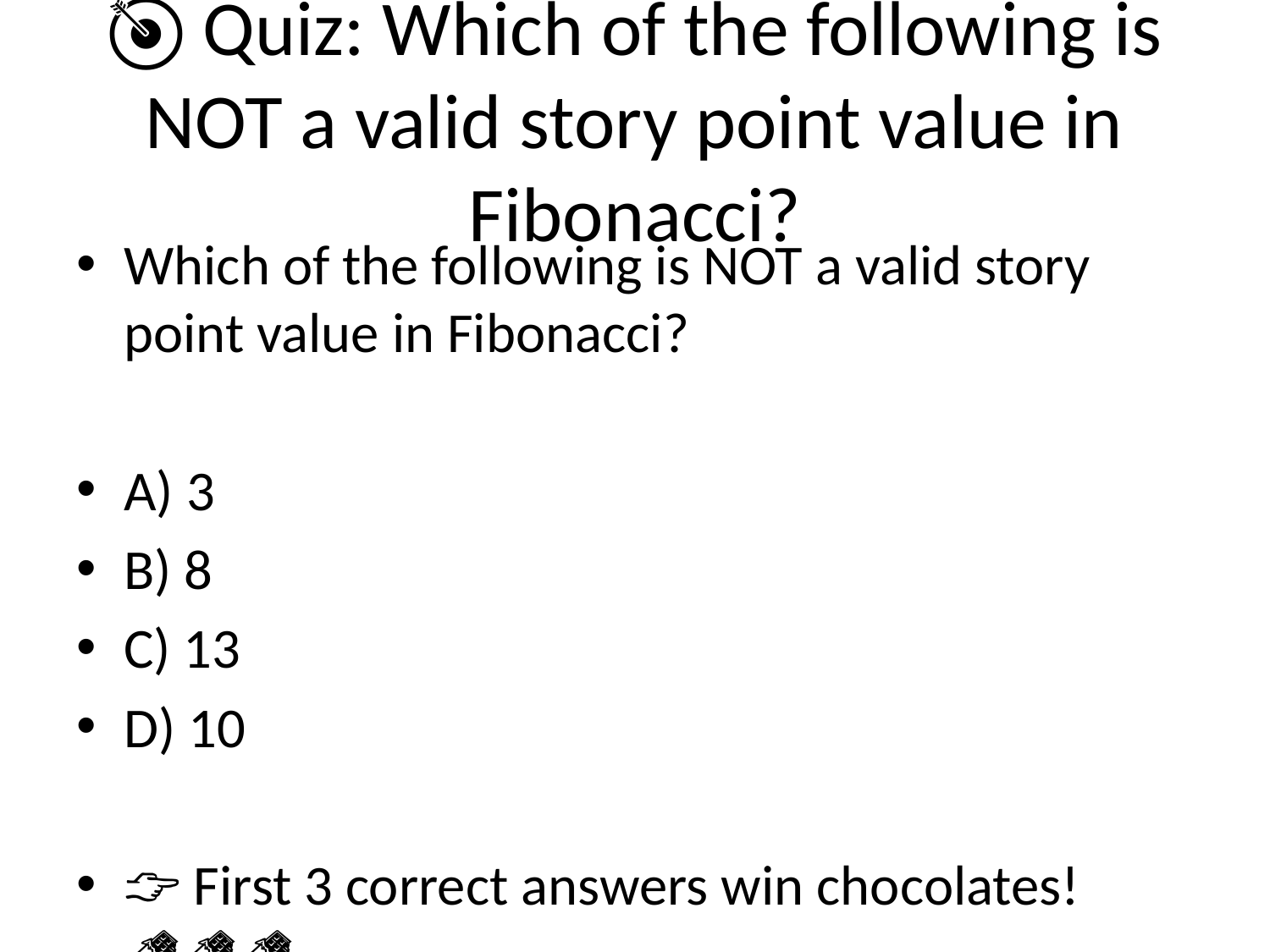

# 🎯 Quiz: Which of the following is NOT a valid story point value in Fibonacci?
Which of the following is NOT a valid story point value in Fibonacci?

A) 3
B) 8
C) 13
D) 10

👉 First 3 correct answers win chocolates! 🍫🍫🍫